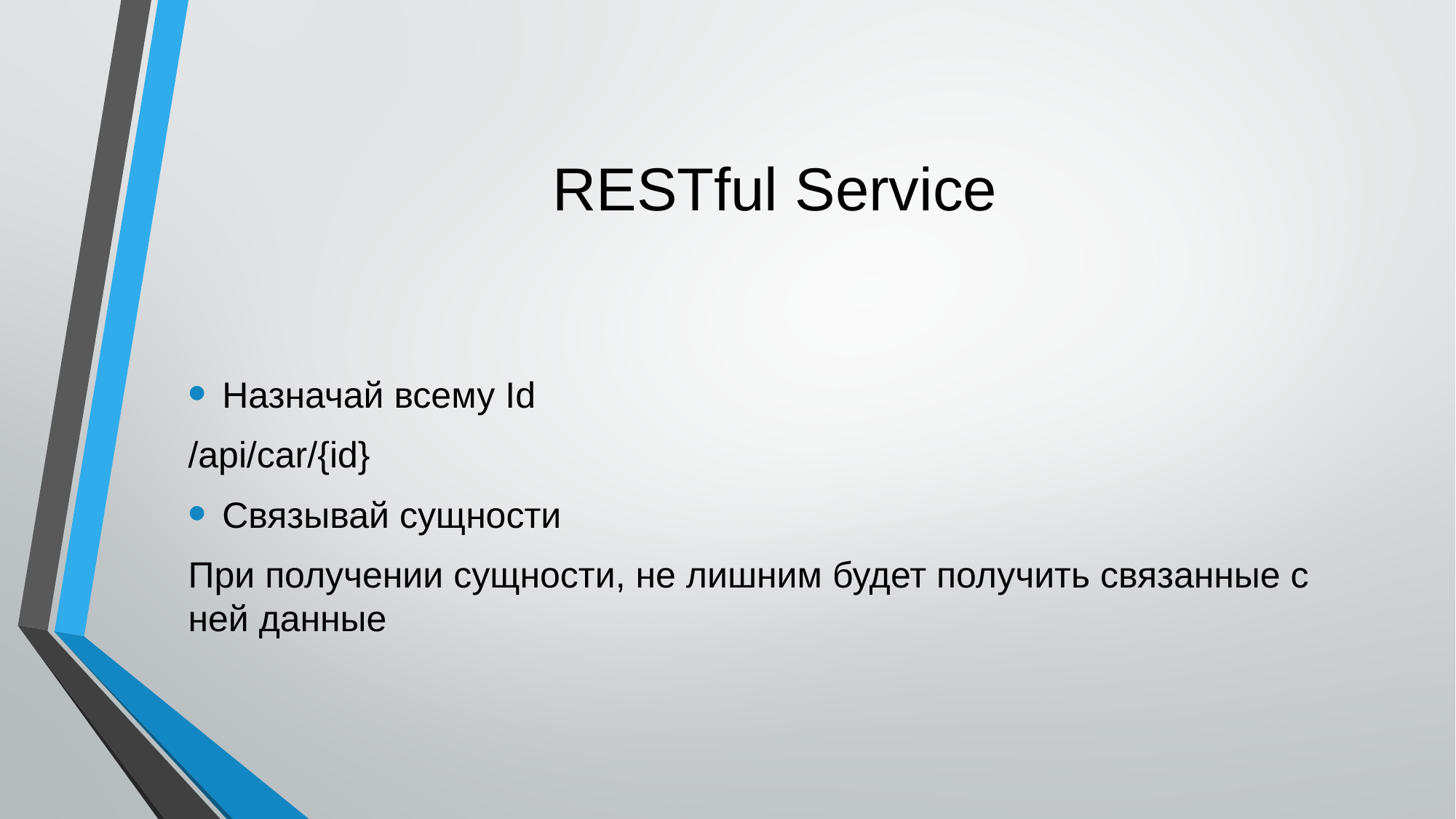

# RESTful Service
Назначай всему Id
/api/car/{id}
Связывай сущности
При получении сущности, не лишним будет получить связанные с ней данные